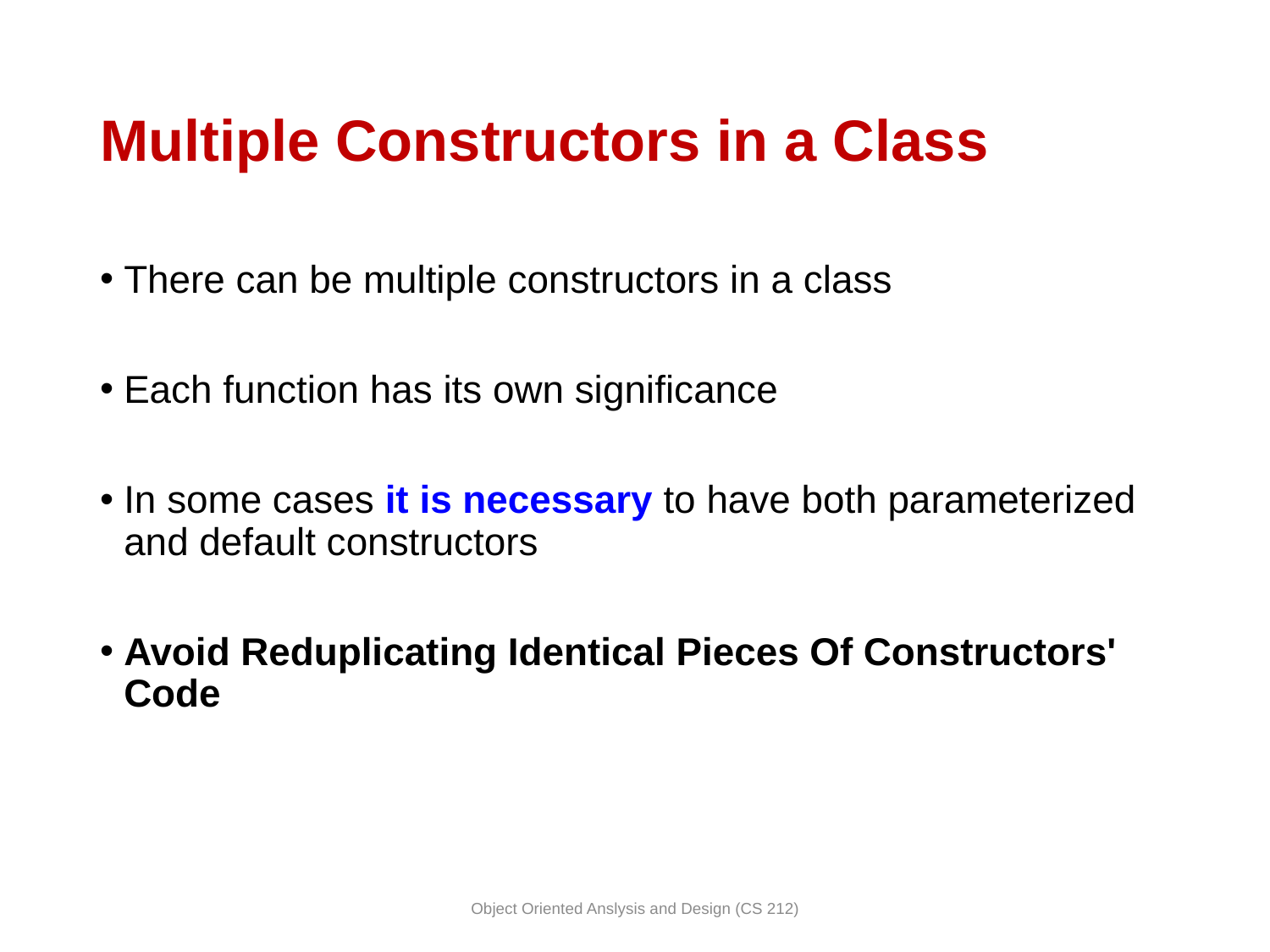

# Multiple Constructors in a Class
There can be multiple constructors in a class

Each function has its own significance

In some cases it is necessary to have both parameterized and default constructors

Avoid Reduplicating Identical Pieces Of Constructors' Code
Object Oriented Anslysis and Design (CS 212)